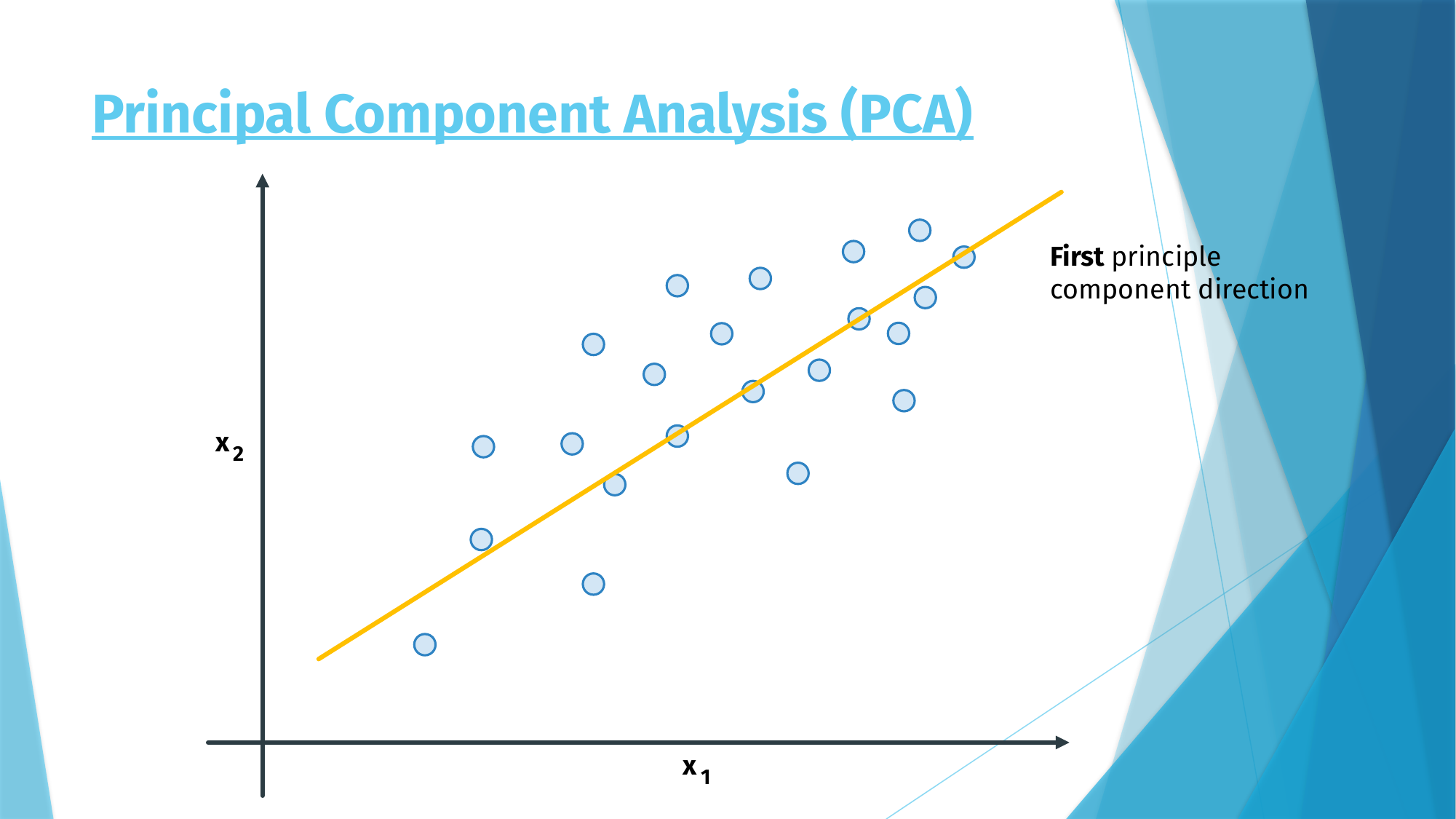

# Principal Component Analysis (PCA)

First principle
component direction

x

2

x
1